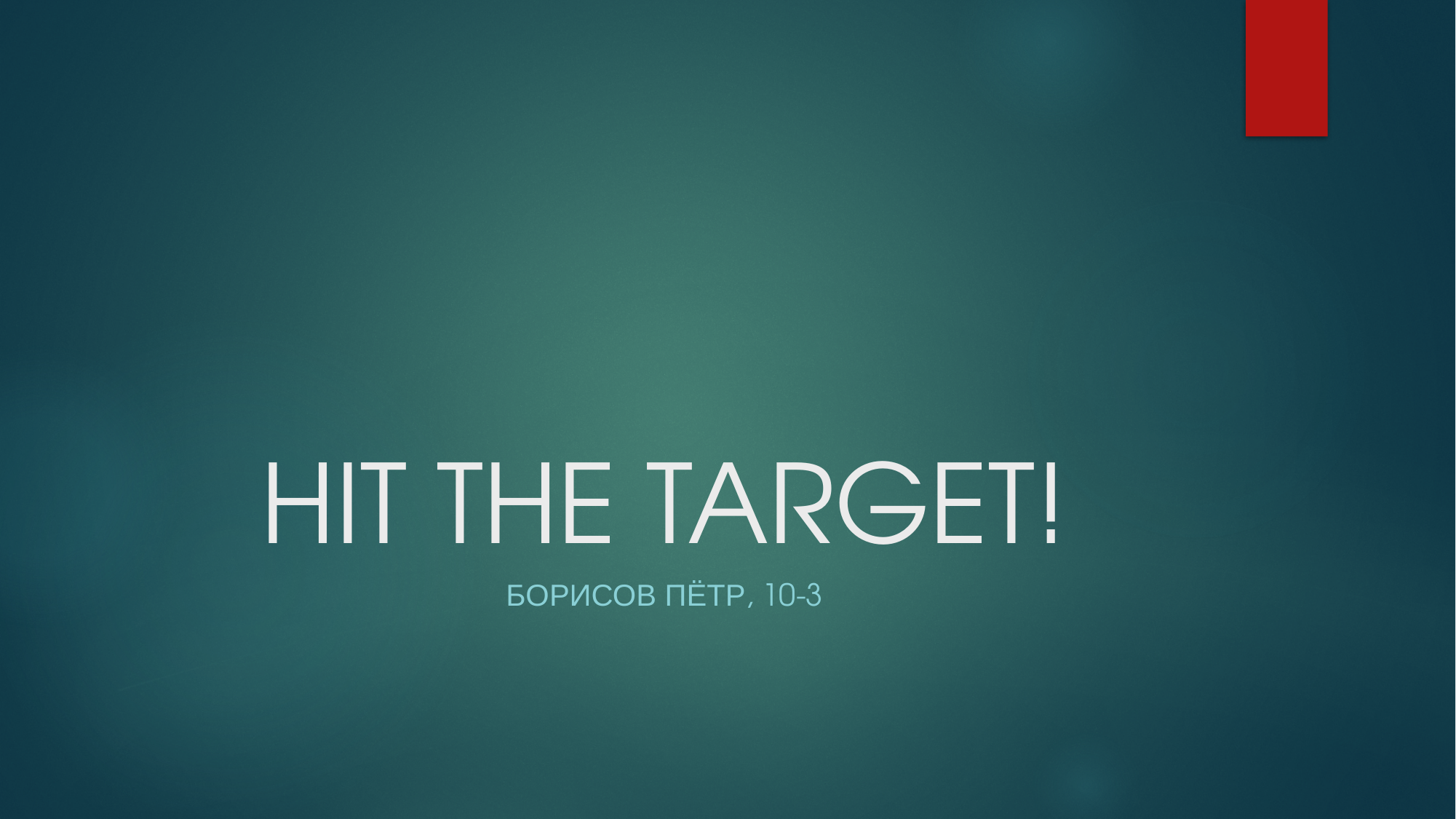

# HIT THE TARGET!
Борисов Пётр, 10-3